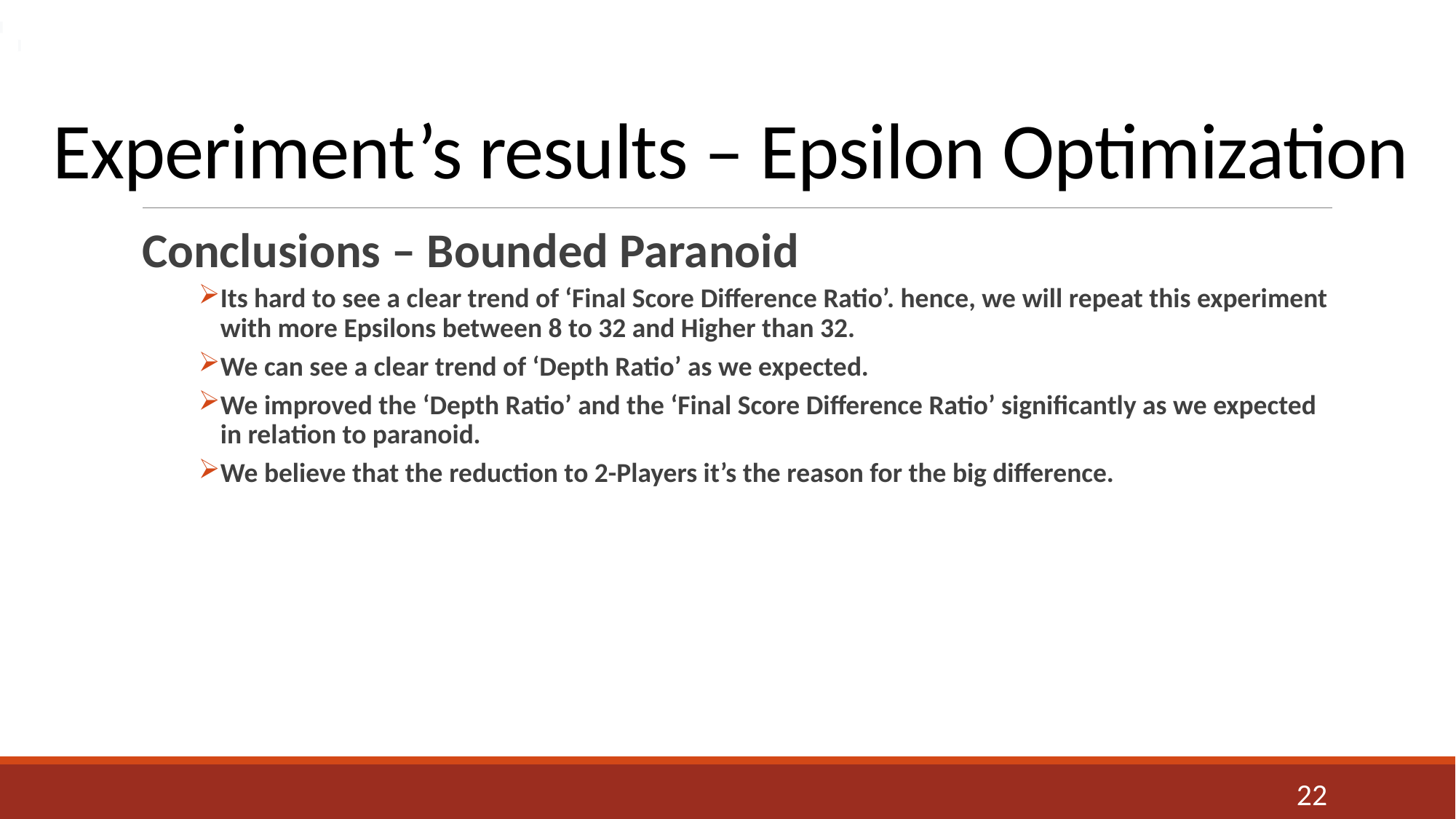

# Experiment’s results – Epsilon Optimization

Conclusions – Bounded Paranoid
Its hard to see a clear trend of ‘Final Score Difference Ratio’. hence, we will repeat this experiment with more Epsilons between 8 to 32 and Higher than 32.
We can see a clear trend of ‘Depth Ratio’ as we expected.
We improved the ‘Depth Ratio’ and the ‘Final Score Difference Ratio’ significantly as we expected in relation to paranoid.
We believe that the reduction to 2-Players it’s the reason for the big difference.

22